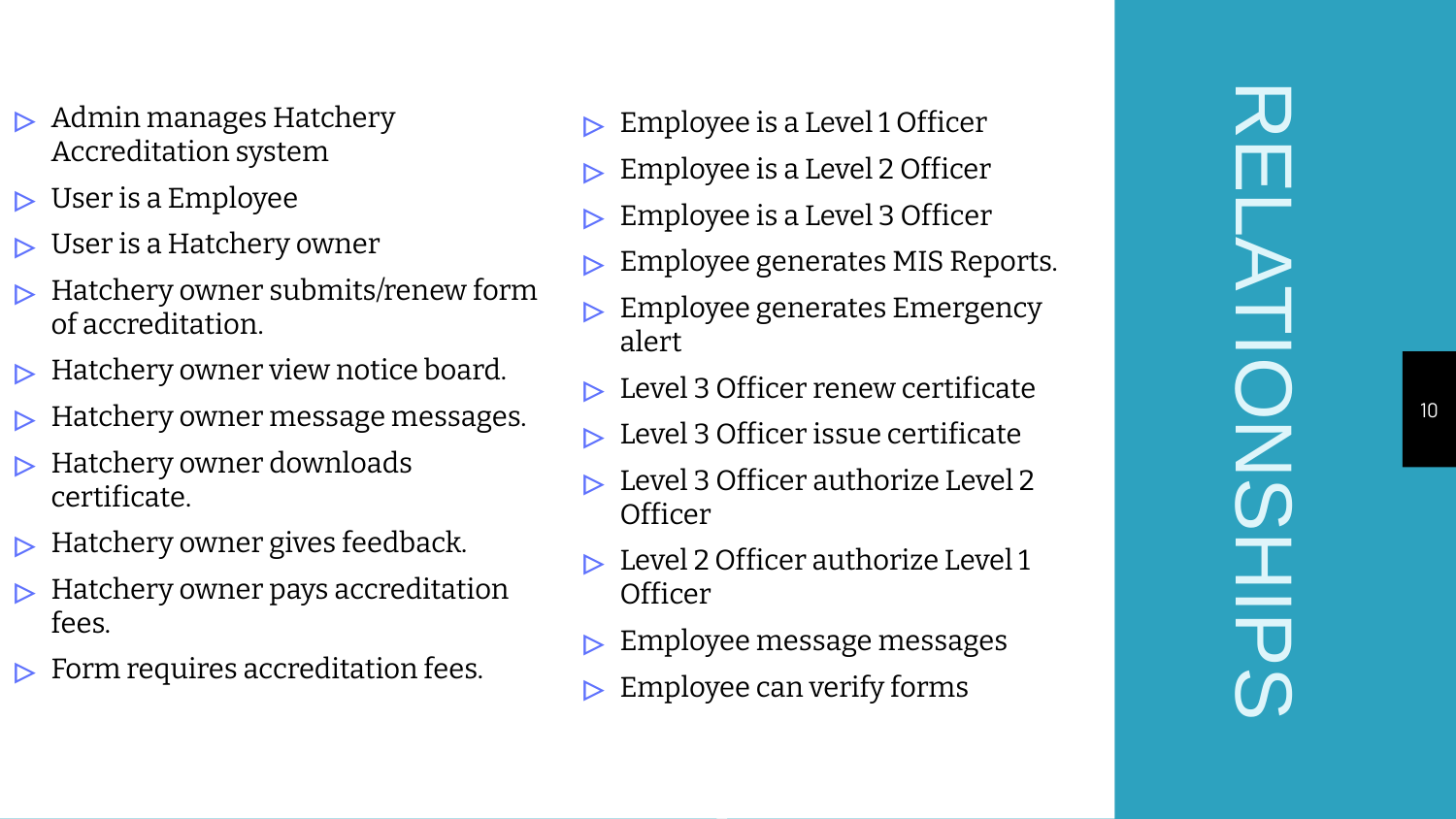

Admin manages Hatchery Accreditation system
User is a Employee
User is a Hatchery owner
Hatchery owner submits/renew form of accreditation.
Hatchery owner view notice board.
Hatchery owner message messages.
Hatchery owner downloads certificate.
Hatchery owner gives feedback.
Hatchery owner pays accreditation fees.
Form requires accreditation fees.

Employee is a Level 1 Officer
Employee is a Level 2 Officer
Employee is a Level 3 Officer
Employee generates MIS Reports.
Employee generates Emergency alert
Level 3 Officer renew certificate
Level 3 Officer issue certificate
Level 3 Officer authorize Level 2 Officer
Level 2 Officer authorize Level 1 Officer
Employee message messages
Employee can verify forms

RELATIONSHIPS
10